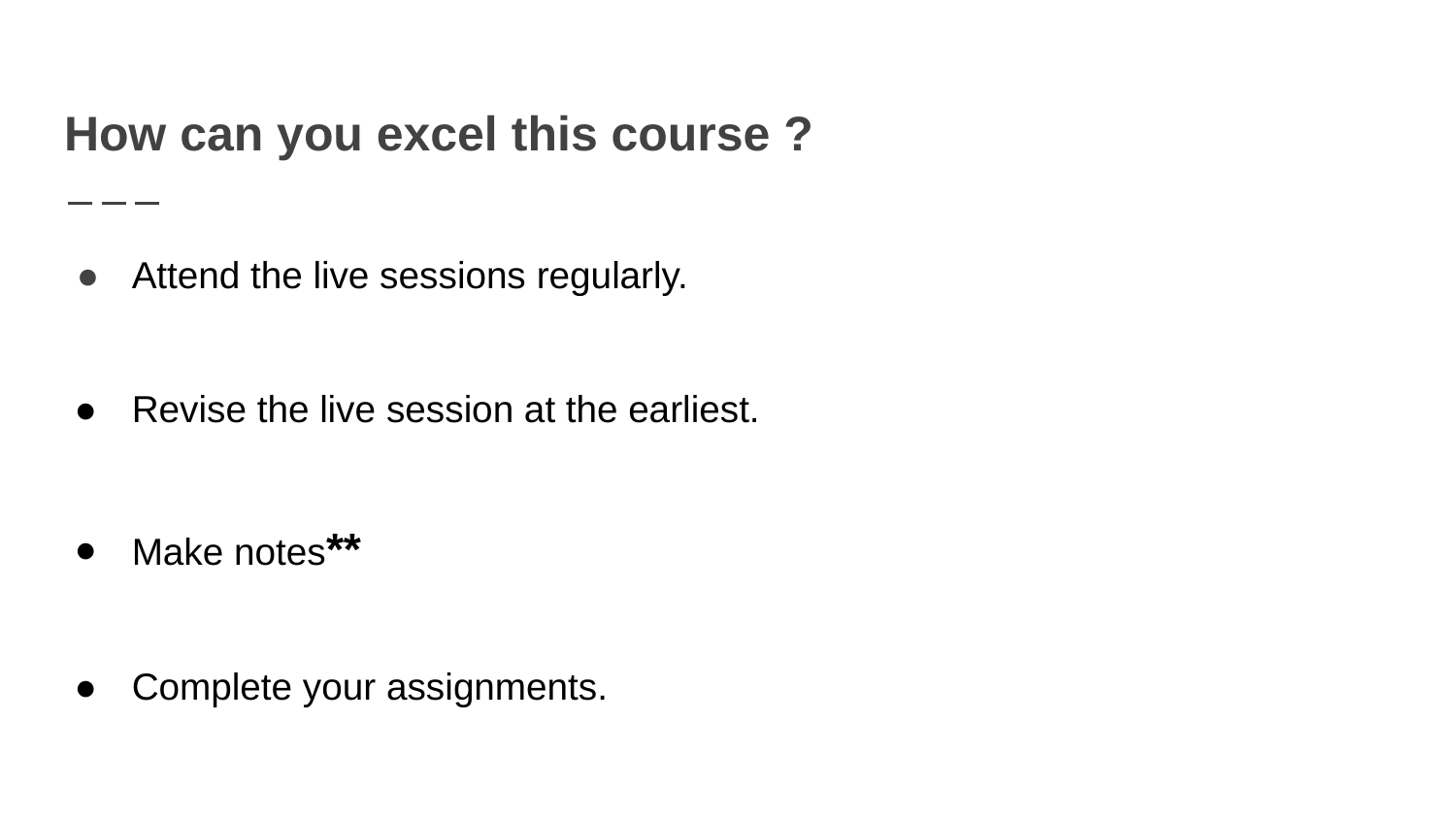

# How can you excel this course ?
Attend the live sessions regularly.

Revise the live session at the earliest.

Make notes**

Complete your assignments.